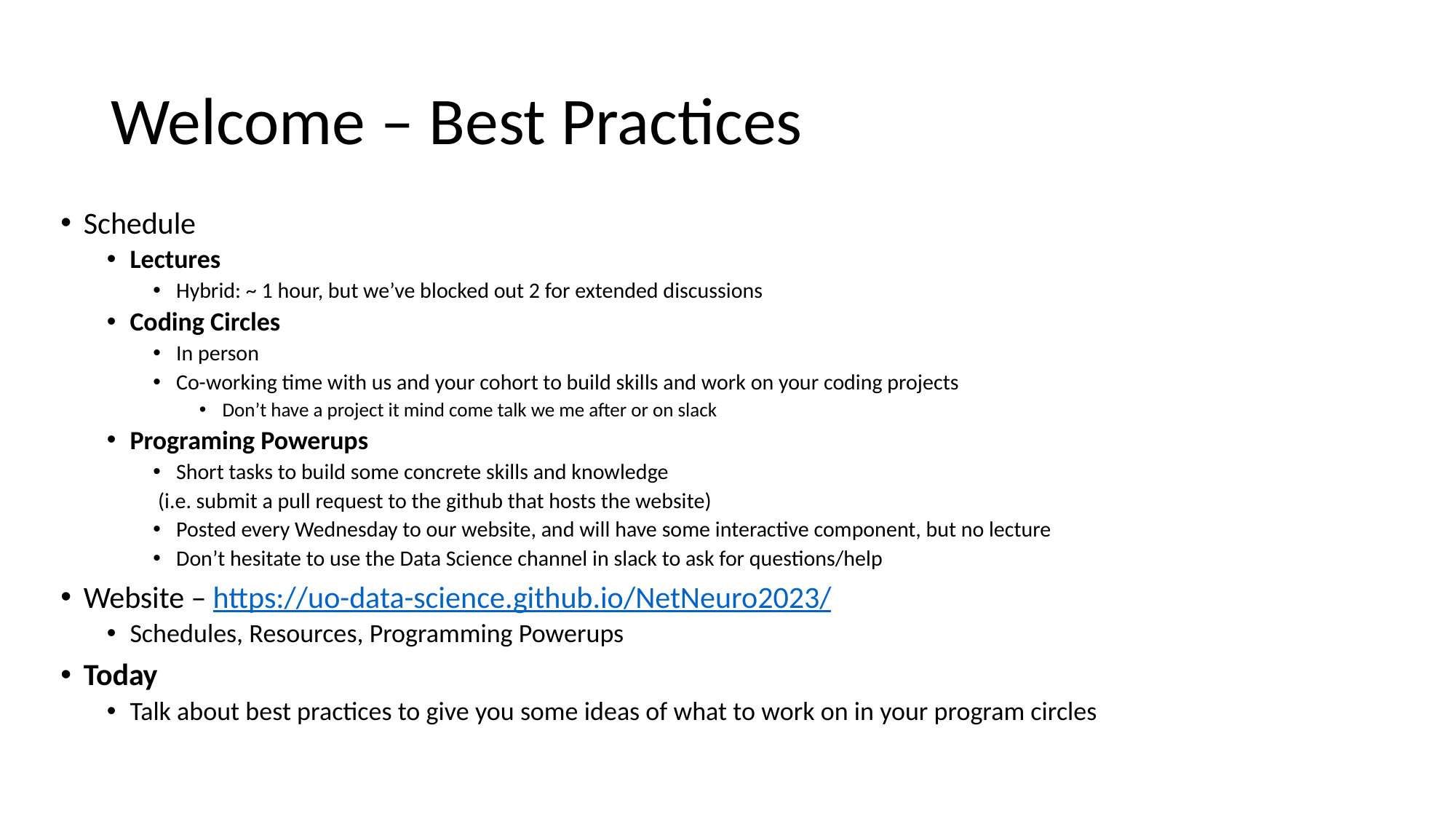

# Welcome – Best Practices
Schedule
Lectures
Hybrid: ~ 1 hour, but we’ve blocked out 2 for extended discussions
Coding Circles
In person
Co-working time with us and your cohort to build skills and work on your coding projects
Don’t have a project it mind come talk we me after or on slack
Programing Powerups
Short tasks to build some concrete skills and knowledge
	 (i.e. submit a pull request to the github that hosts the website)
Posted every Wednesday to our website, and will have some interactive component, but no lecture
Don’t hesitate to use the Data Science channel in slack to ask for questions/help
Website – https://uo-data-science.github.io/NetNeuro2023/
Schedules, Resources, Programming Powerups
Today
Talk about best practices to give you some ideas of what to work on in your program circles